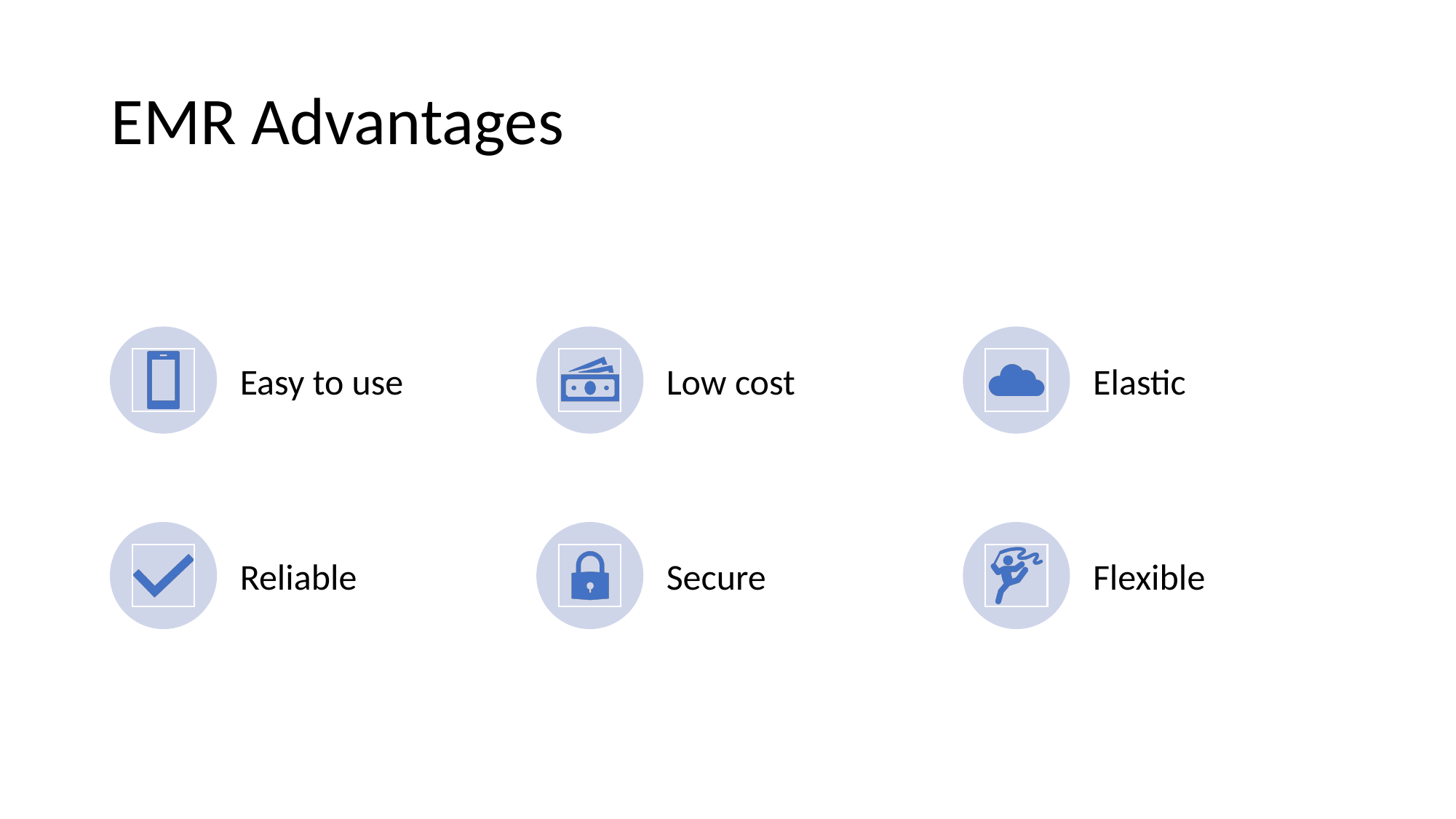

# EMR Advantages
Easy to use
Low cost
Elastic
Reliable
Secure
Flexible